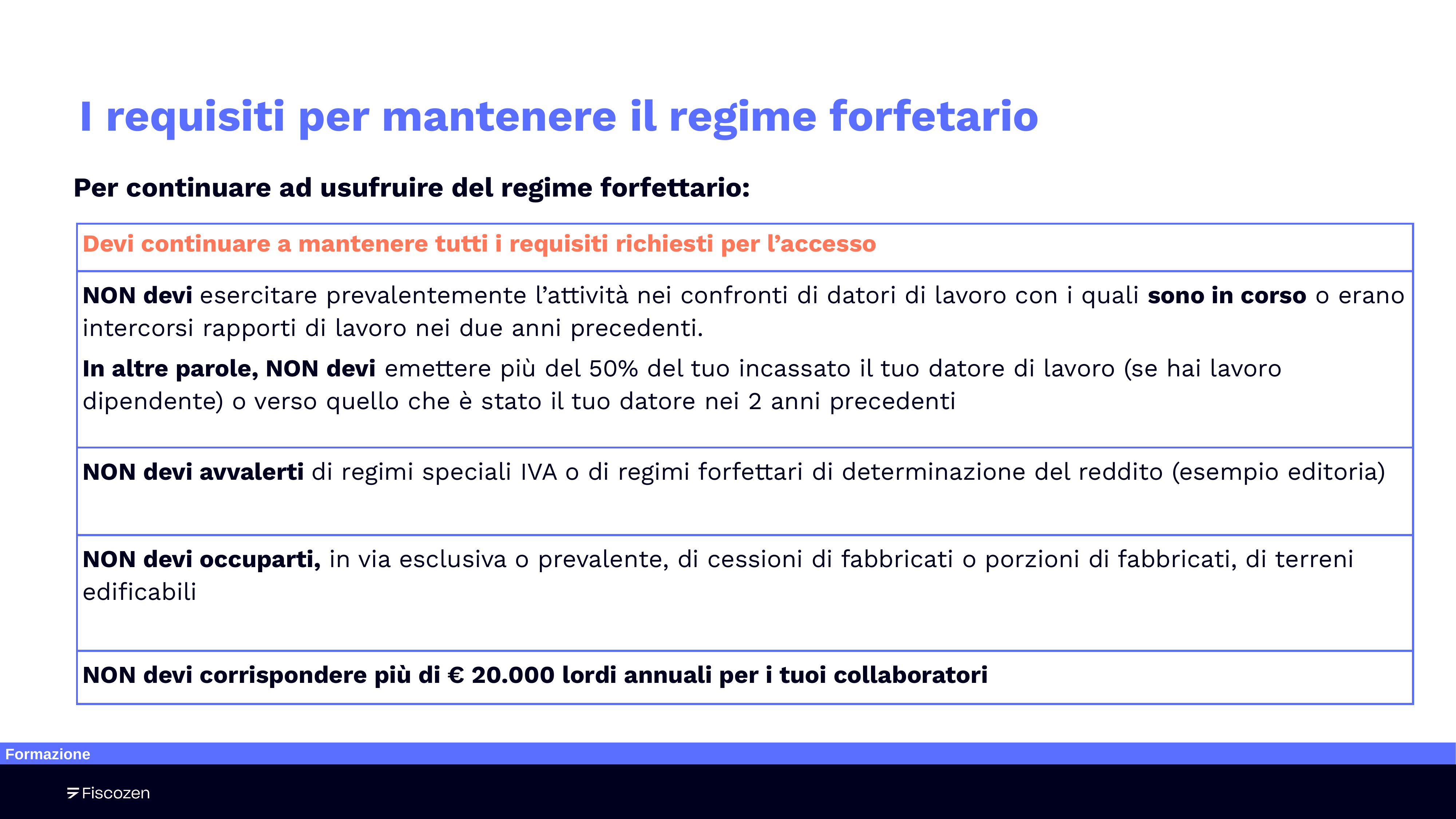

# I requisiti per mantenere il regime forfetario
Per continuare ad usufruire del regime forfettario:

| Devi continuare a mantenere tutti i requisiti richiesti per l’accesso |
| --- |
| NON devi esercitare prevalentemente l’attività nei confronti di datori di lavoro con i quali sono in corso o erano intercorsi rapporti di lavoro nei due anni precedenti. In altre parole, NON devi emettere più del 50% del tuo incassato il tuo datore di lavoro (se hai lavoro dipendente) o verso quello che è stato il tuo datore nei 2 anni precedenti |
| NON devi avvalerti di regimi speciali IVA o di regimi forfettari di determinazione del reddito (esempio editoria) |
| NON devi occuparti, in via esclusiva o prevalente, di cessioni di fabbricati o porzioni di fabbricati, di terreni edificabili |
| NON devi corrispondere più di € 20.000 lordi annuali per i tuoi collaboratori |
Formazione
40